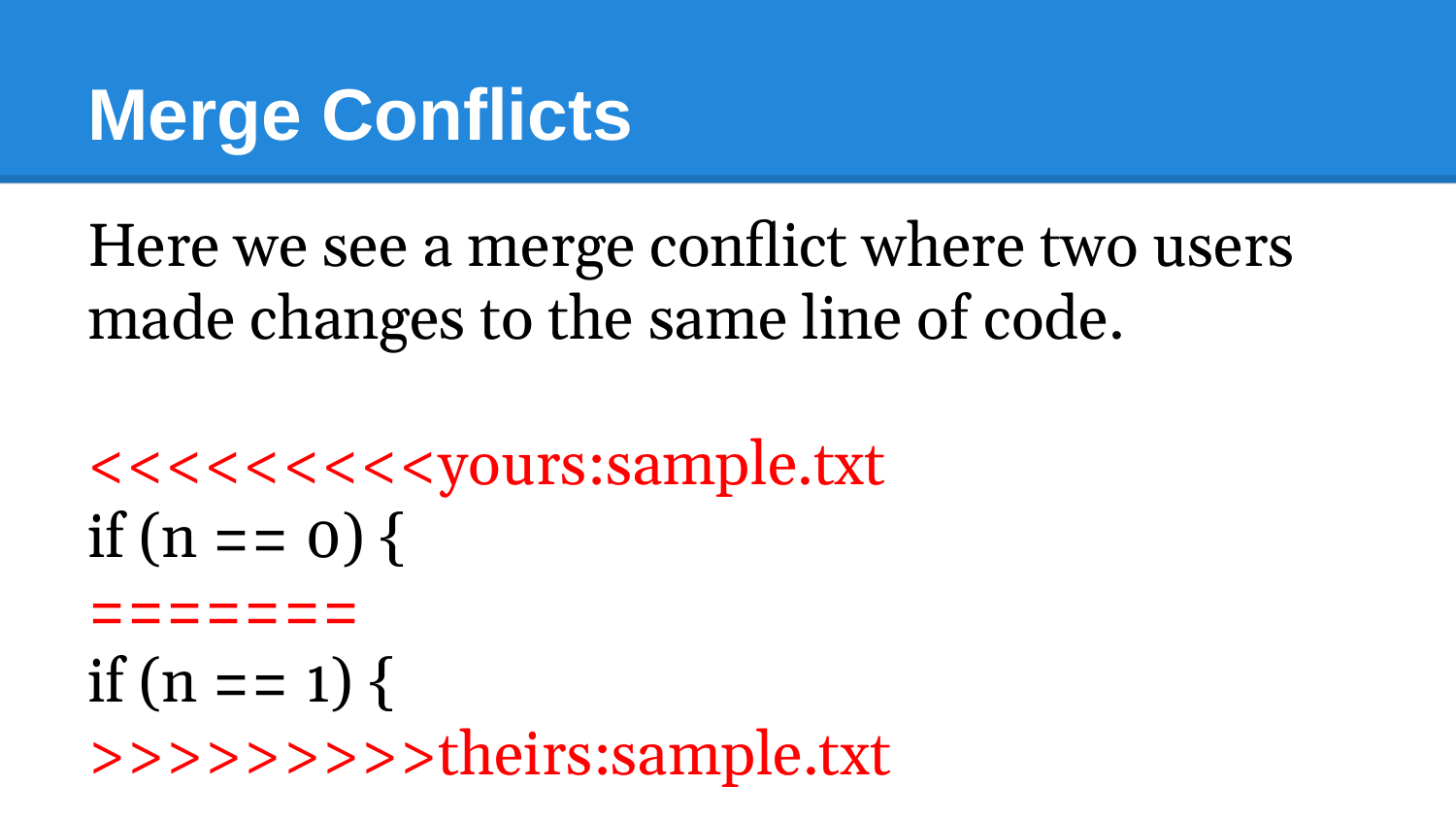

# Merge Conflicts
Here we see a merge conflict where two users made changes to the same line of code.

<<<<<<<<<yours:sample.txt
if (n == 0) {
=======
if (n == 1) {
>>>>>>>>>theirs:sample.txt